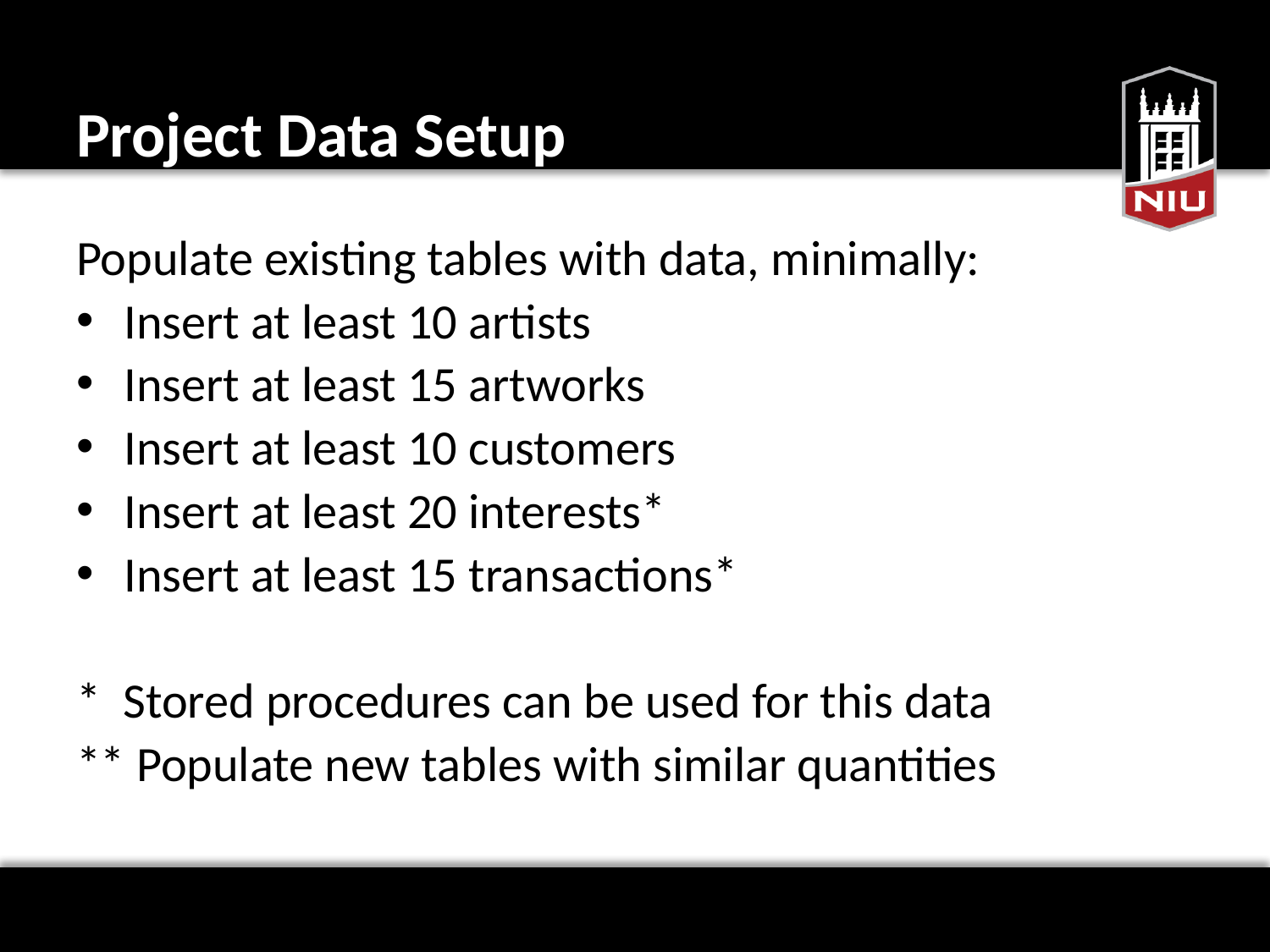

# Project Data Setup
Populate existing tables with data, minimally:
Insert at least 10 artists
Insert at least 15 artworks
Insert at least 10 customers
Insert at least 20 interests*
Insert at least 15 transactions*

*  Stored procedures can be used for this data
** Populate new tables with similar quantities